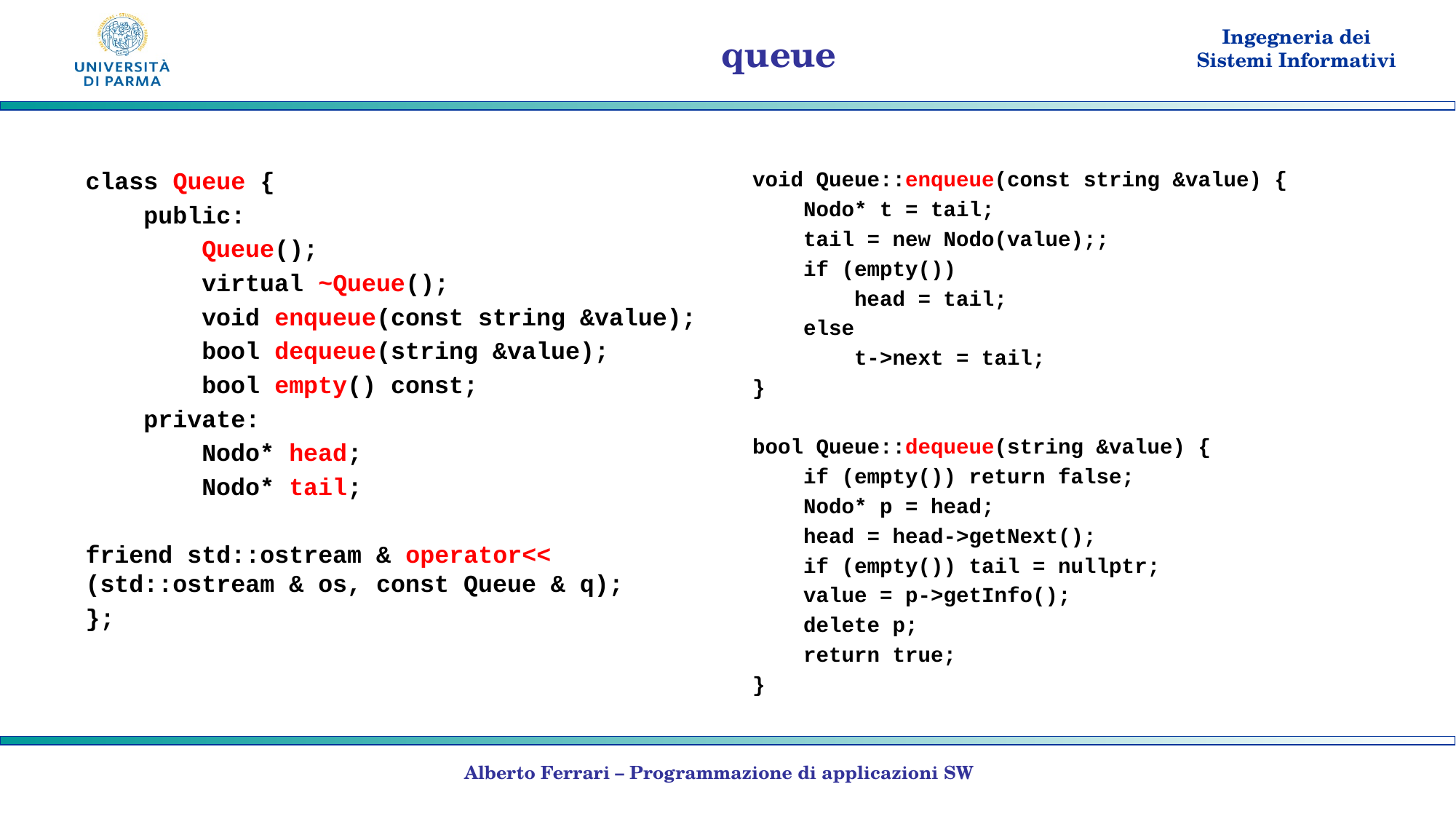

# queue
class Queue {
    public:
        Queue();
        virtual ~Queue();
        void enqueue(const string &value);
        bool dequeue(string &value);
        bool empty() const;
    private:
        Nodo* head;
        Nodo* tail;

friend std::ostream & operator<< (std::ostream & os, const Queue & q);
};
void Queue::enqueue(const string &value) {
    Nodo* t = tail;
    tail = new Nodo(value);;
    if (empty())
        head = tail;
    else
        t->next = tail;
}

bool Queue::dequeue(string &value) {
    if (empty()) return false;
    Nodo* p = head;
    head = head->getNext();
    if (empty()) tail = nullptr;
    value = p->getInfo();
    delete p;
    return true;
}
Alberto Ferrari – Programmazione di applicazioni SW